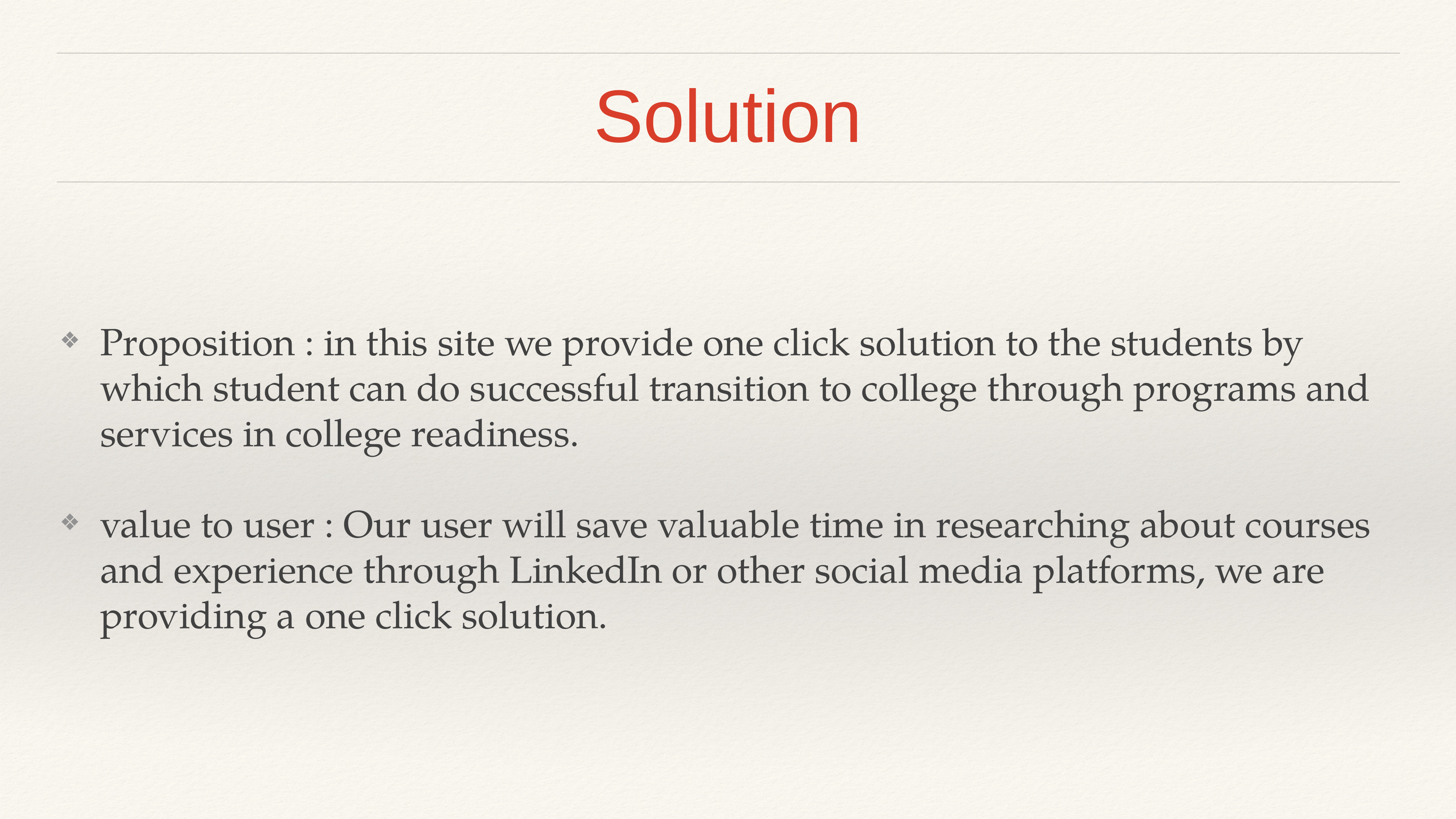

# Solution
Proposition : in this site we provide one click solution to the students by which student can do successful transition to college through programs and services in college readiness.
value to user : Our user will save valuable time in researching about courses and experience through LinkedIn or other social media platforms, we are providing a one click solution.